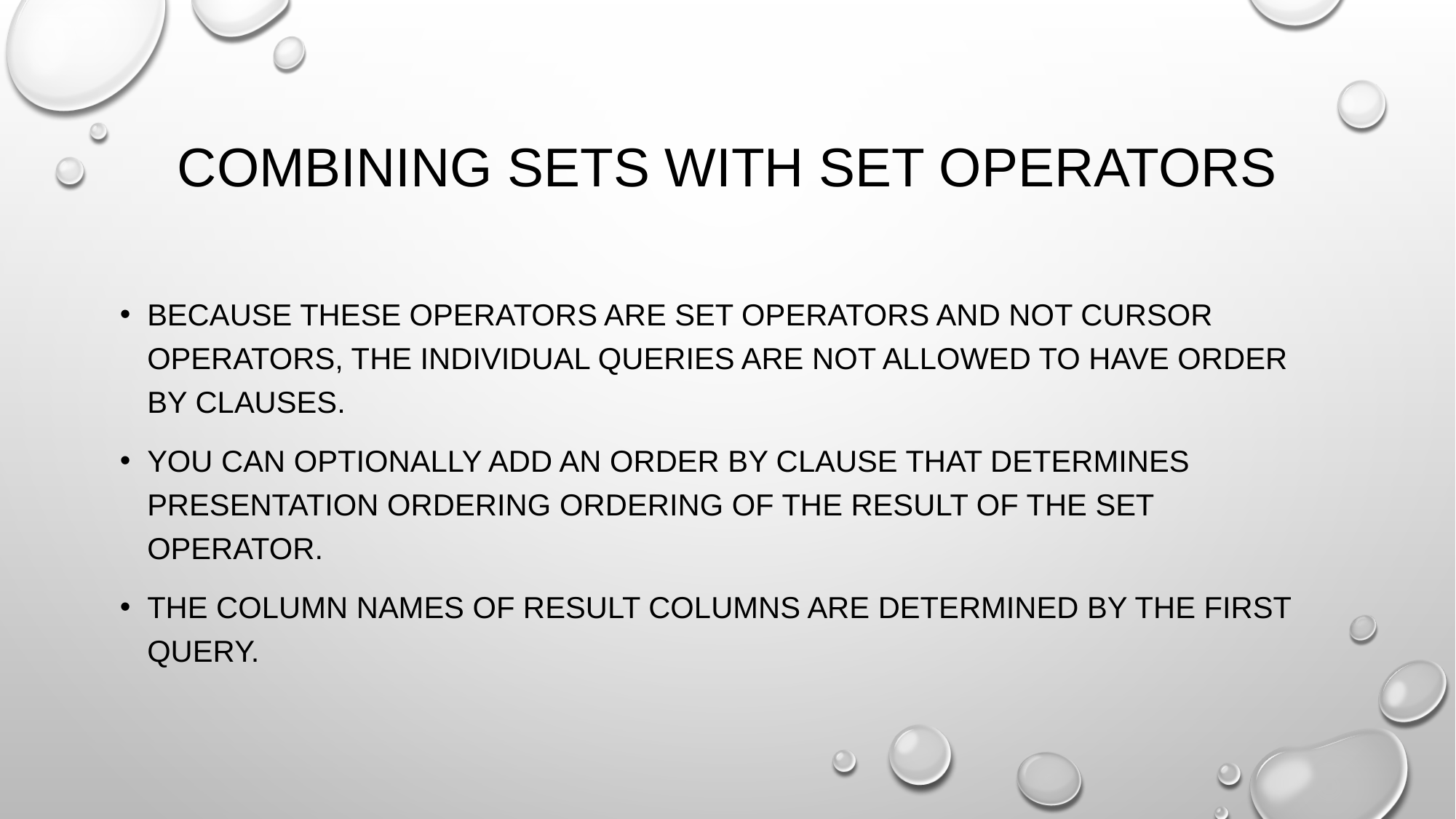

# COMBINING SETS WITH SET OPERATORS
Because these operators are set operators and not cursor operators, the individual queries are not allowed to have ORDER BY clauses.
You can optionally add an ORDER BY clause that determines presentation ordering ordering of the result of the set operator.
The column names of result columns are determined by the first query.